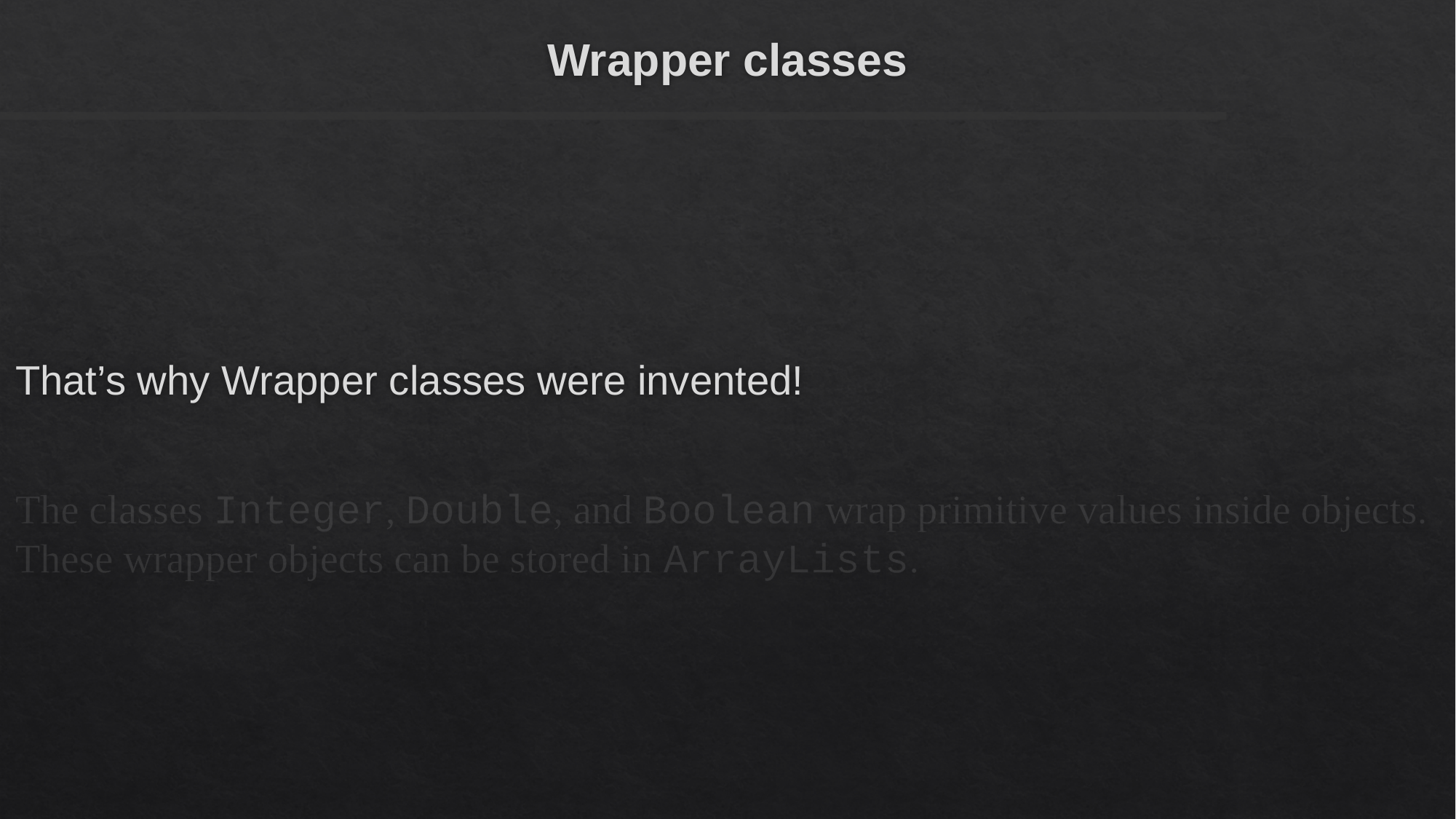

# Wrapper classes
That’s why Wrapper classes were invented!

The classes Integer, Double, and Boolean wrap primitive values inside objects. These wrapper objects can be stored in ArrayLists.